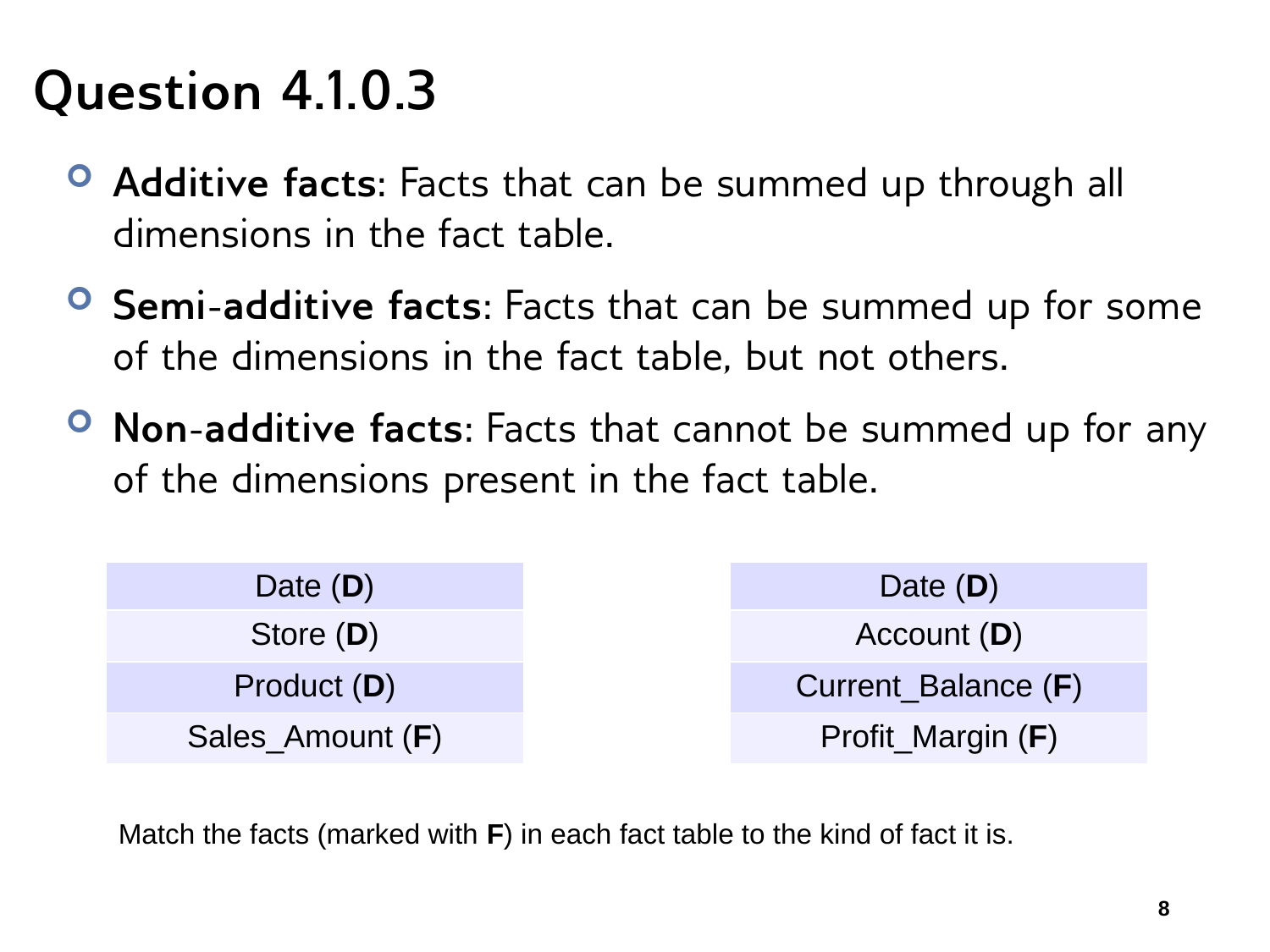

# Question 4.1.0.3
Additive facts: Facts that can be summed up through all dimensions in the fact table.
Semi-additive facts: Facts that can be summed up for some of the dimensions in the fact table, but not others.
Non-additive facts: Facts that cannot be summed up for any of the dimensions present in the fact table.
| Date (D) |
| --- |
| Store (D) |
| Product (D) |
| Sales\_Amount (F) |
| Date (D) |
| --- |
| Account (D) |
| Current\_Balance (F) |
| Profit\_Margin (F) |
Match the facts (marked with F) in each fact table to the kind of fact it is.
8